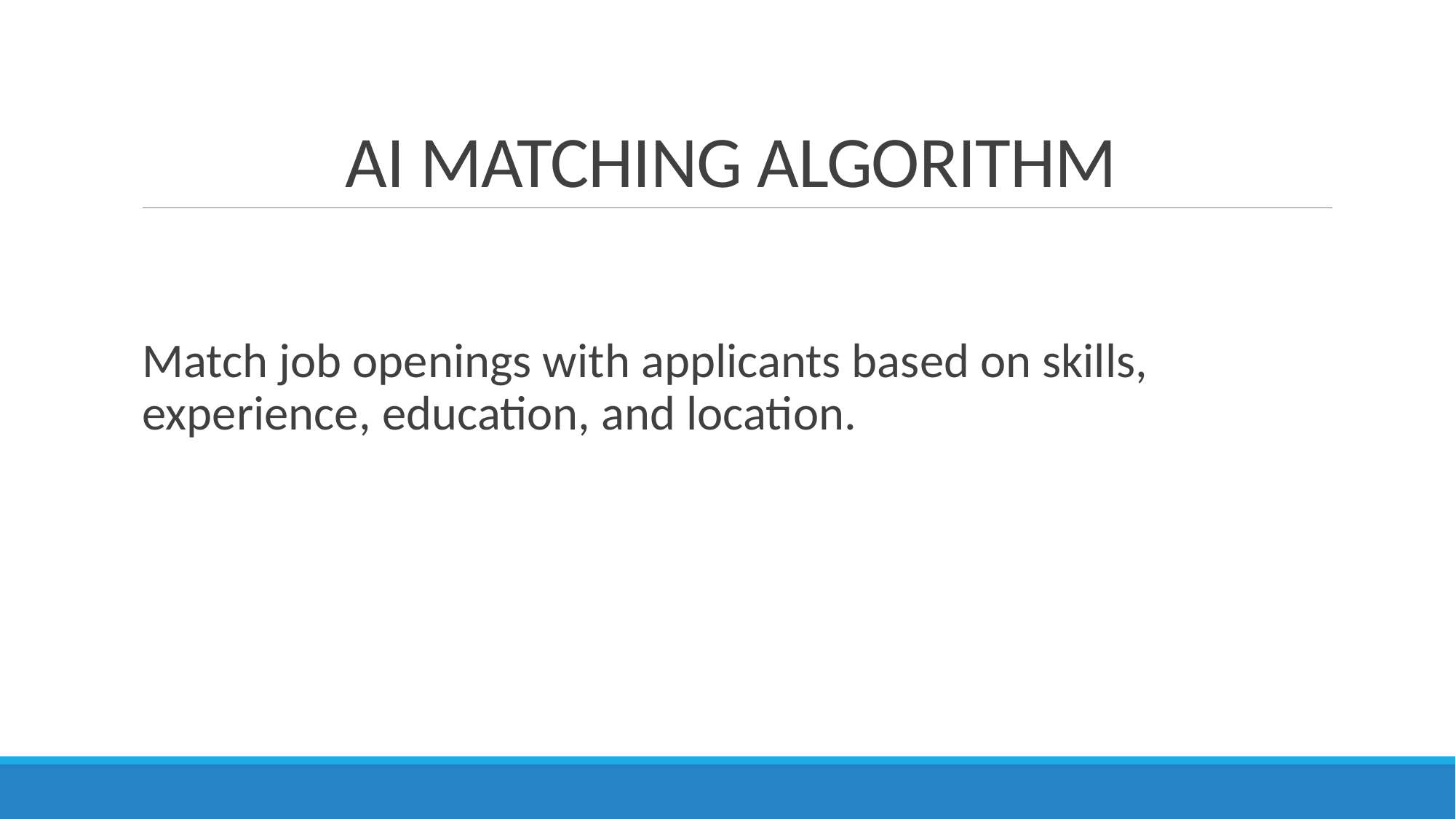

# AI MATCHING ALGORITHM
Match job openings with applicants based on skills, experience, education, and location.